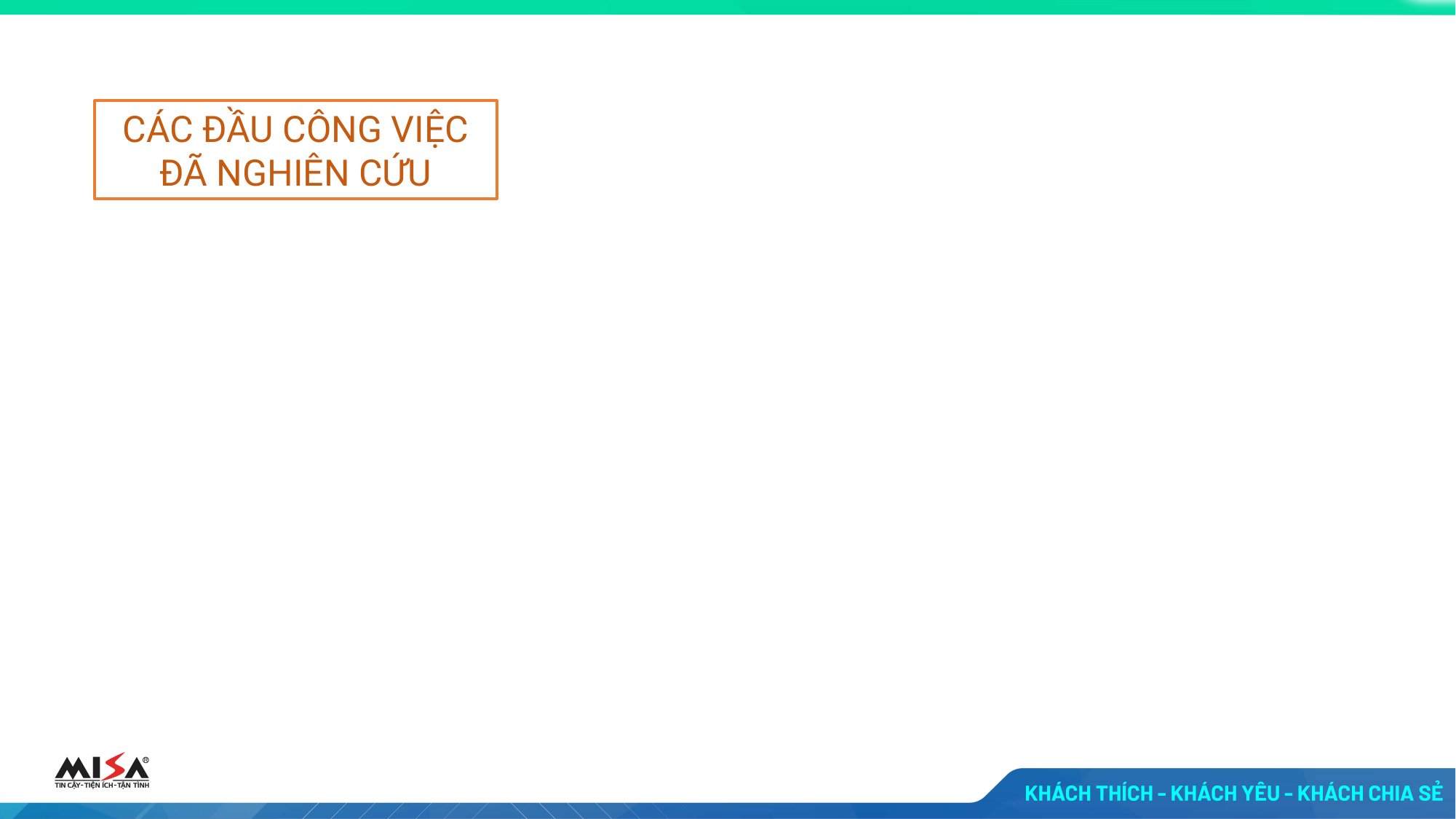

CÁC ĐẦU CÔNG VIỆC ĐÃ NGHIÊN CỨU